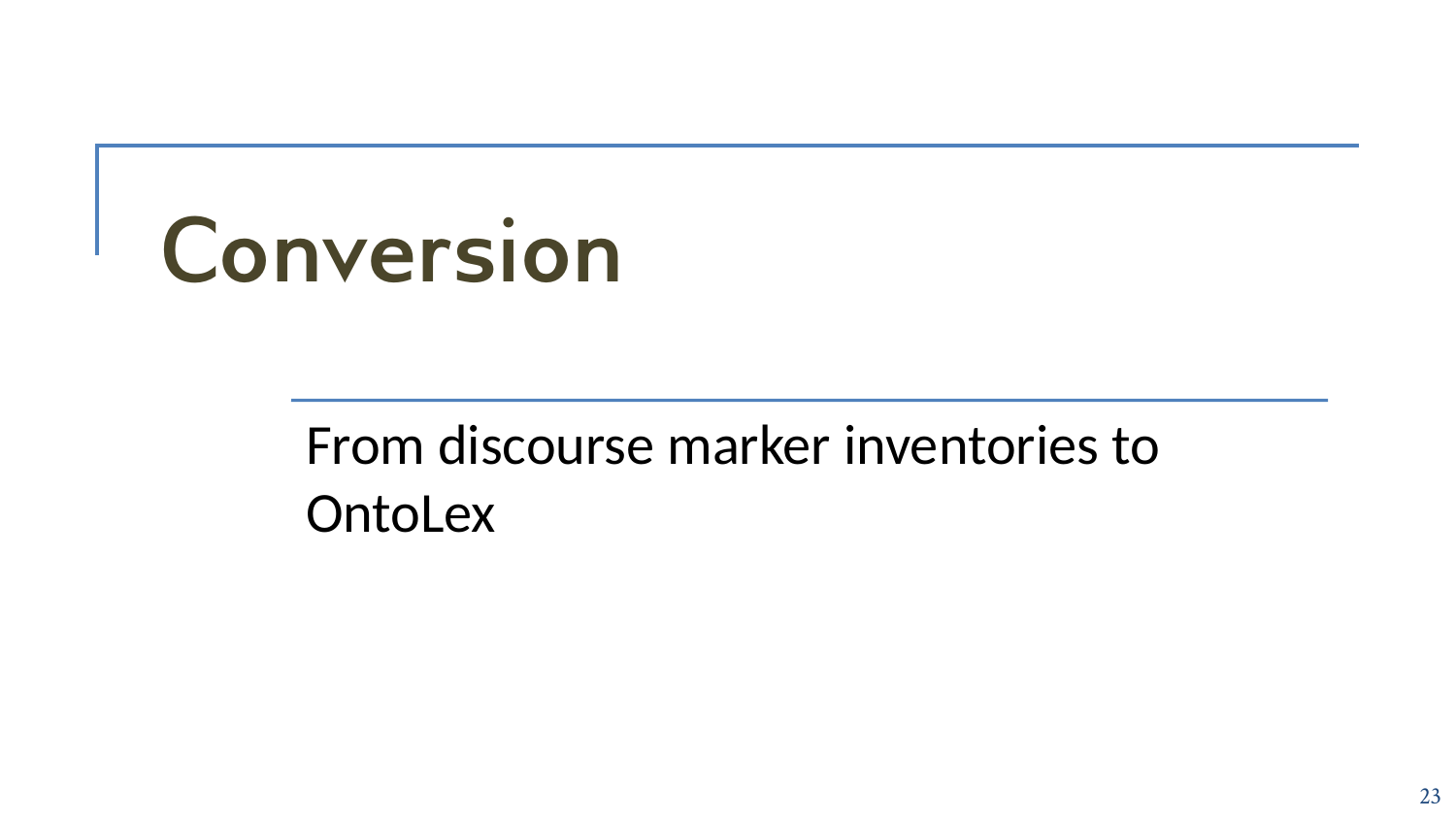

# Conversion
From discourse marker inventories to OntoLex
23